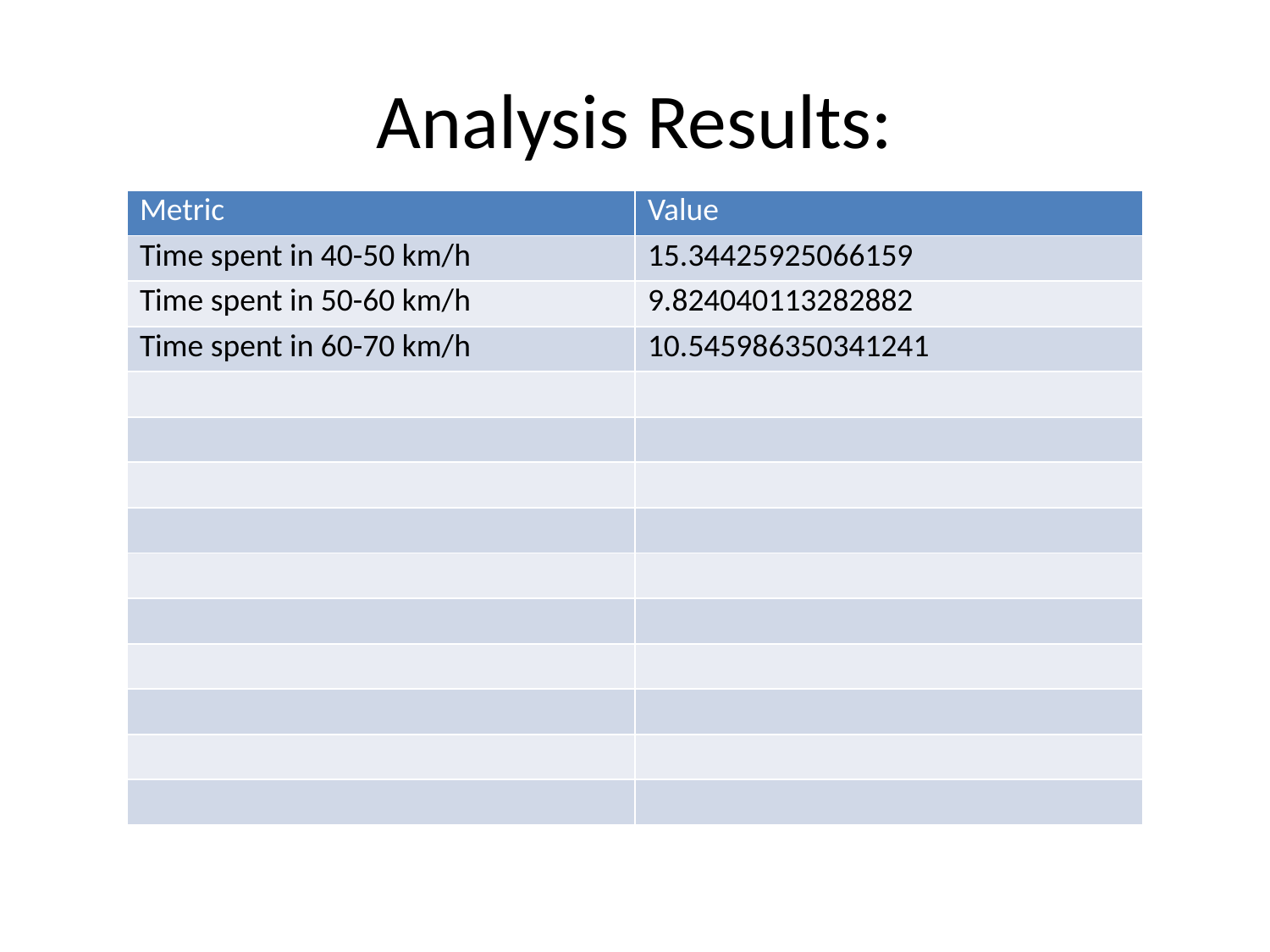

# Analysis Results:
| Metric | Value |
| --- | --- |
| Time spent in 40-50 km/h | 15.34425925066159 |
| Time spent in 50-60 km/h | 9.824040113282882 |
| Time spent in 60-70 km/h | 10.545986350341241 |
|  |  |
|  |  |
|  |  |
|  |  |
|  |  |
|  |  |
|  |  |
|  |  |
|  |  |
|  |  |